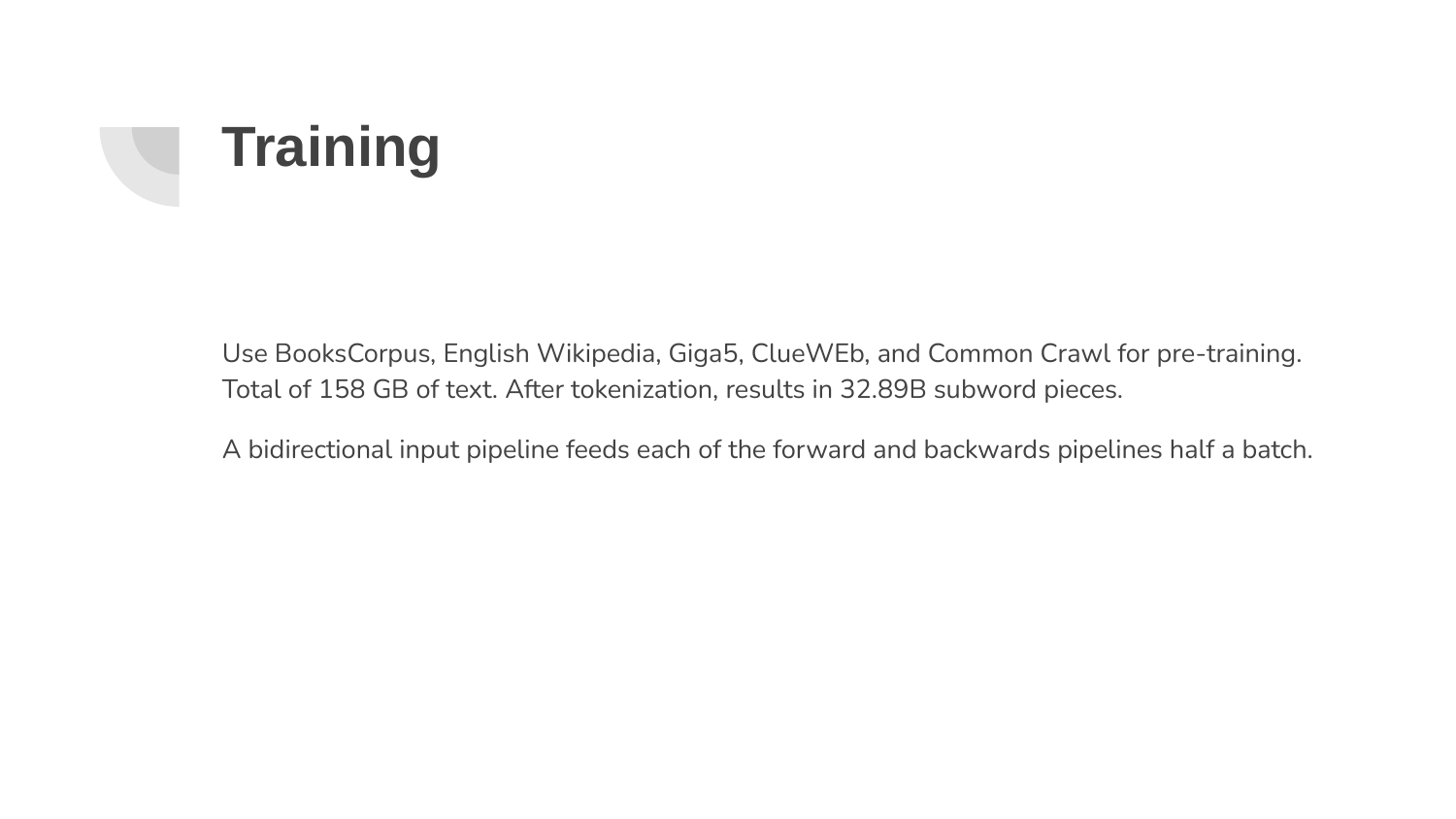

# Training
Use BooksCorpus, English Wikipedia, Giga5, ClueWEb, and Common Crawl for pre-training. Total of 158 GB of text. After tokenization, results in 32.89B subword pieces.
A bidirectional input pipeline feeds each of the forward and backwards pipelines half a batch.